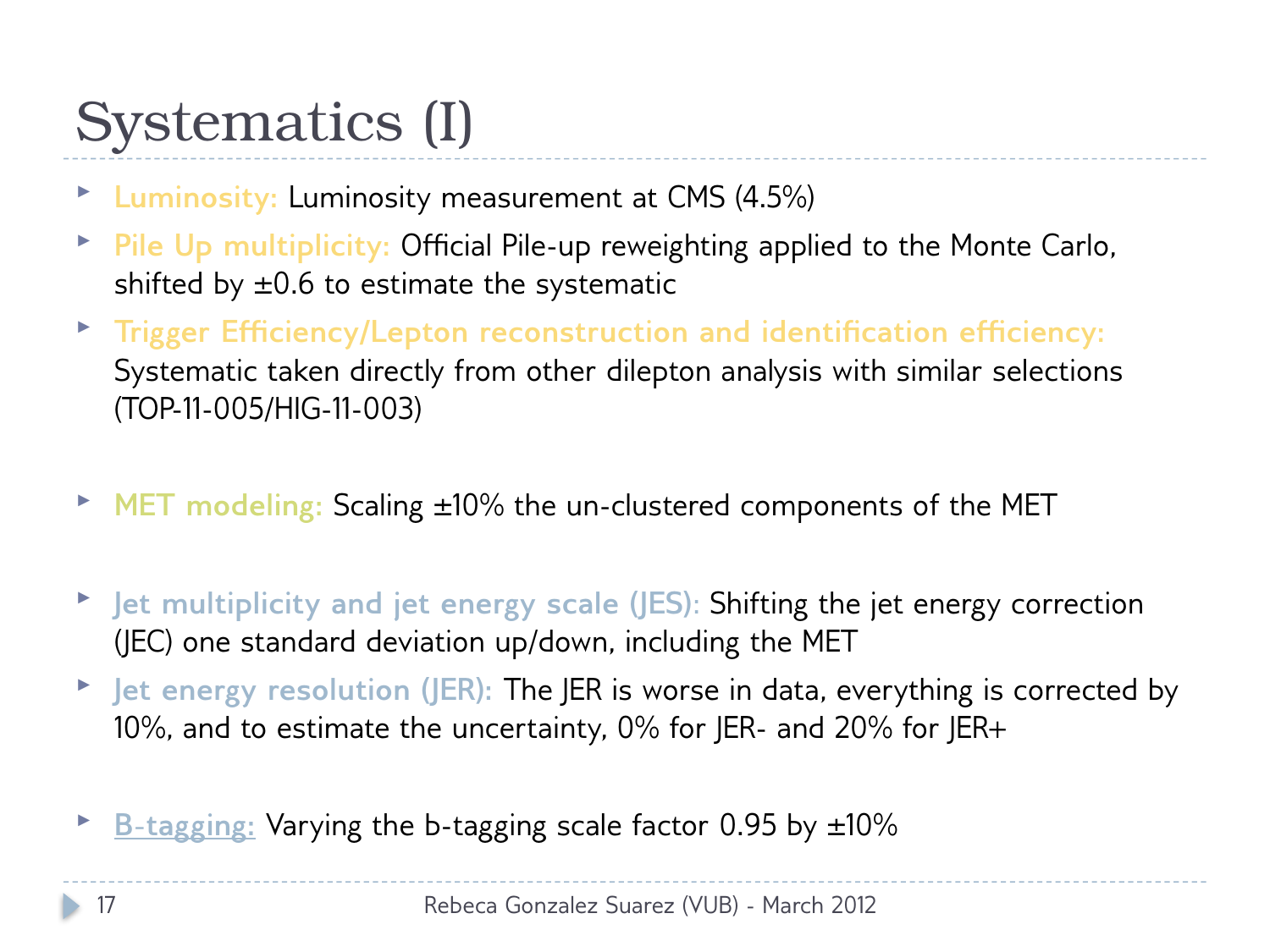

# Systematics (I)
Luminosity: Luminosity measurement at CMS (4.5%)
Pile Up multiplicity: Official Pile-up reweighting applied to the Monte Carlo, shifted by ±0.6 to estimate the systematic
Trigger Efficiency/Lepton reconstruction and identification efficiency: Systematic taken directly from other dilepton analysis with similar selections (TOP-11-005/HIG-11-003)

MET modeling: Scaling ±10% the un-clustered components of the MET

Jet multiplicity and jet energy scale (JES): Shifting the jet energy correction (JEC) one standard deviation up/down, including the MET
Jet energy resolution (JER): The JER is worse in data, everything is corrected by 10%, and to estimate the uncertainty, 0% for JER- and 20% for JER+

B-tagging: Varying the b-tagging scale factor 0.95 by ±10%

17
Rebeca Gonzalez Suarez (VUB) - March 2012